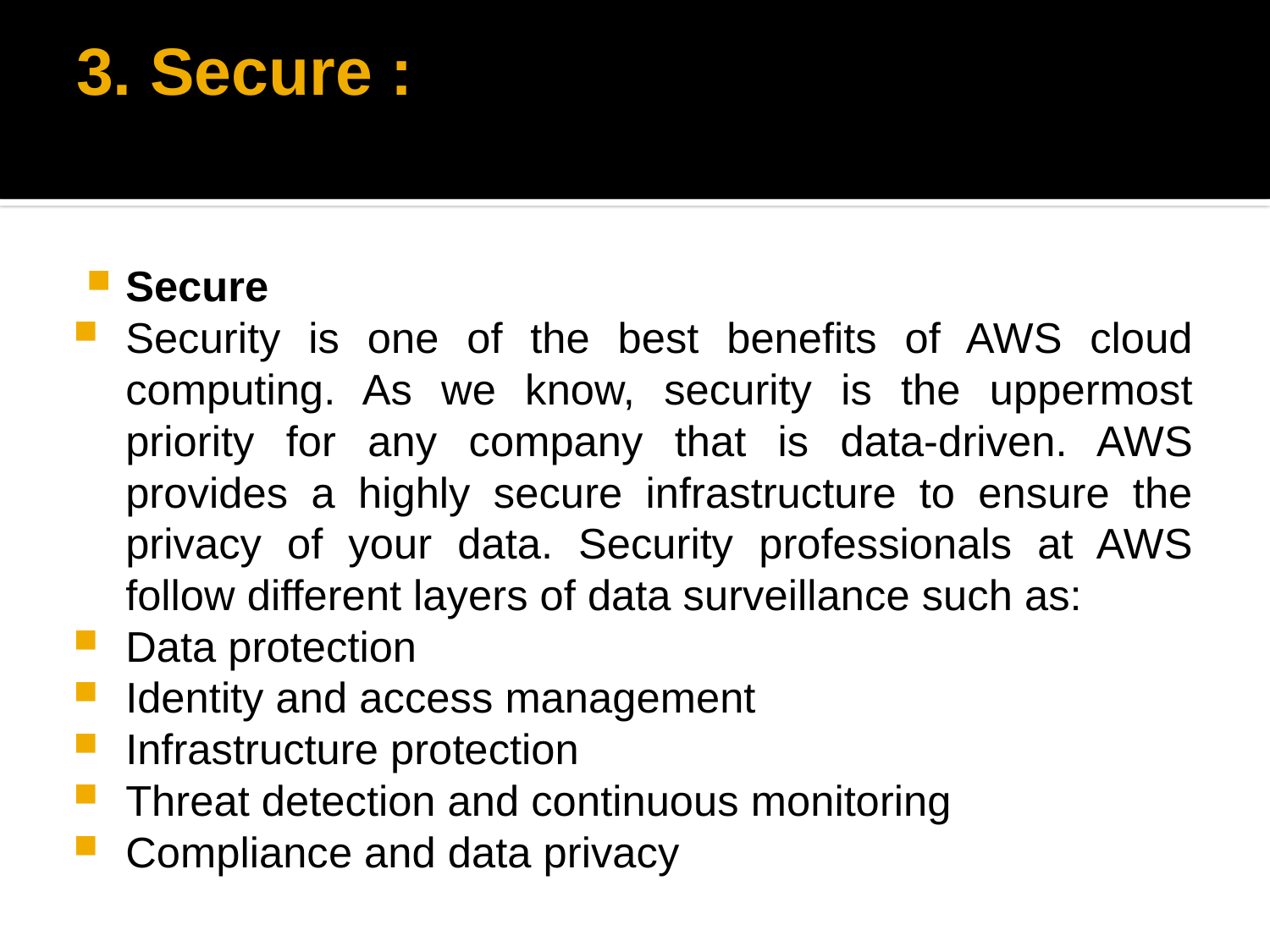

# 3. Secure :
Secure
Security is one of the best benefits of AWS cloud computing. As we know, security is the uppermost priority for any company that is data-driven. AWS provides a highly secure infrastructure to ensure the privacy of your data. Security professionals at AWS follow different layers of data surveillance such as:
Data protection
Identity and access management
Infrastructure protection
Threat detection and continuous monitoring
Compliance and data privacy